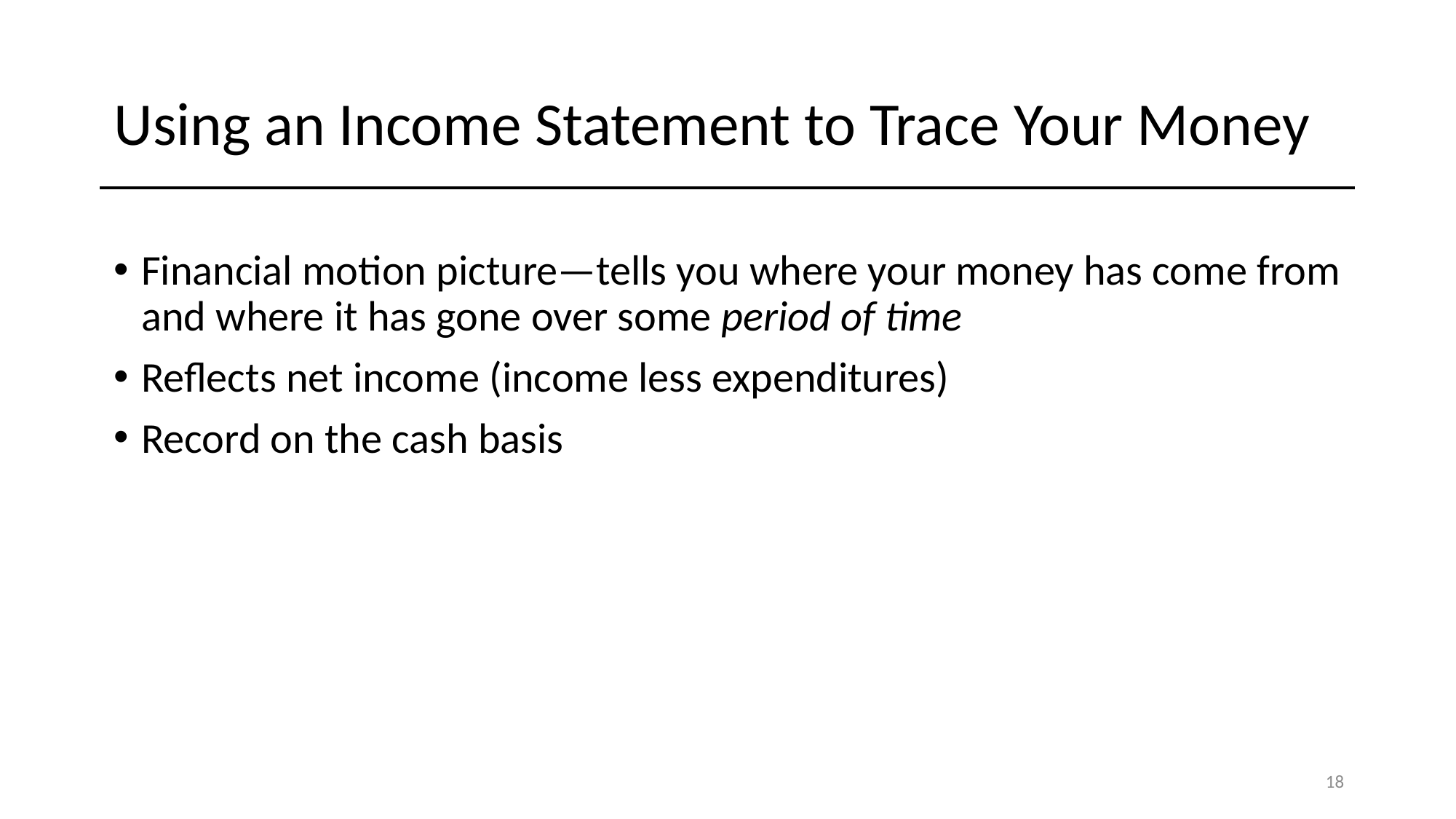

# Using an Income Statement to Trace Your Money
Financial motion picture—tells you where your money has come from and where it has gone over some period of time
Reflects net income (income less expenditures)
Record on the cash basis
18